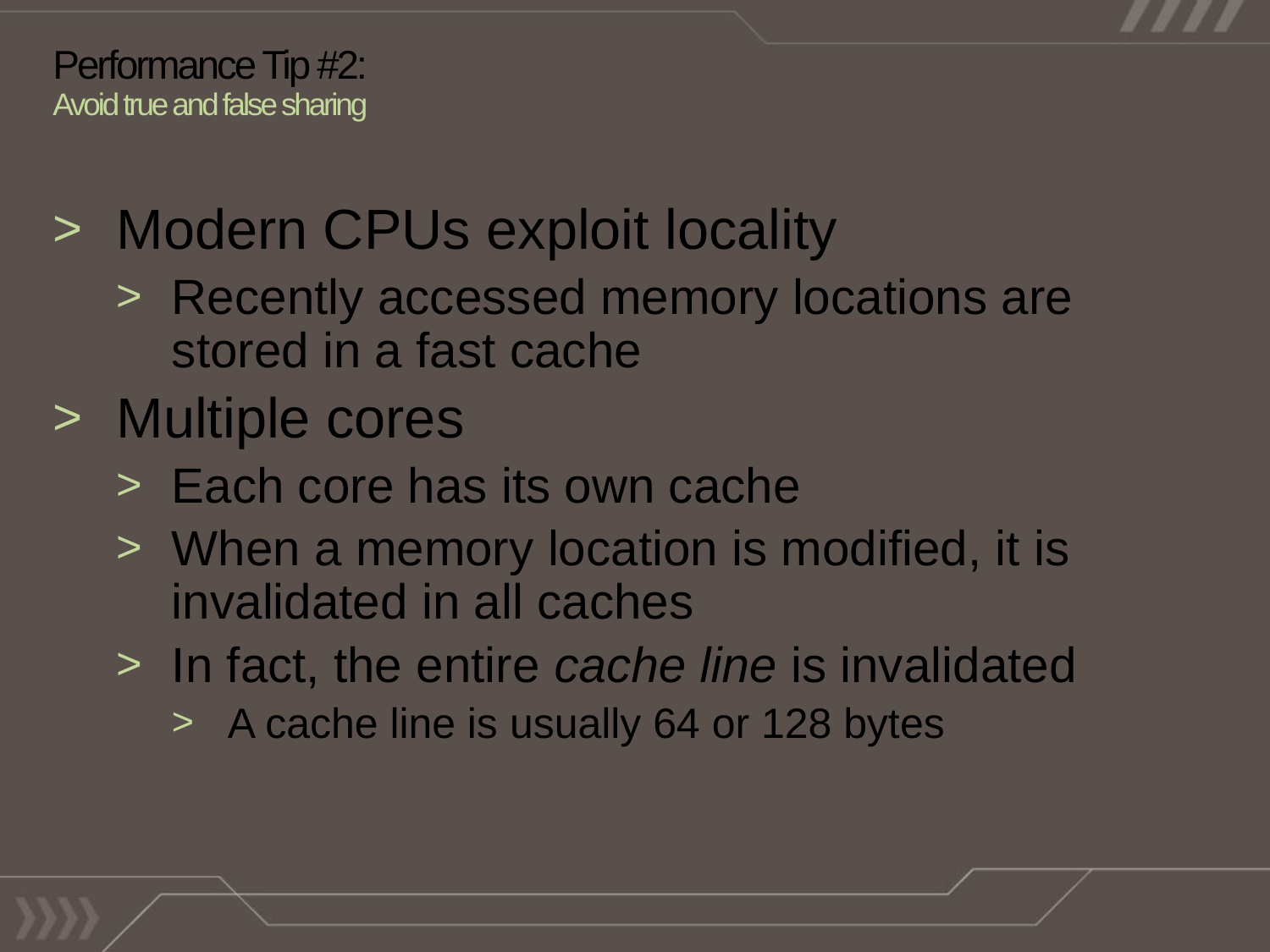

# Performance Tip #2: Avoid true and false sharing
Modern CPUs exploit locality
Recently accessed memory locations are stored in a fast cache
Multiple cores
Each core has its own cache
When a memory location is modified, it is invalidated in all caches
In fact, the entire cache line is invalidated
A cache line is usually 64 or 128 bytes